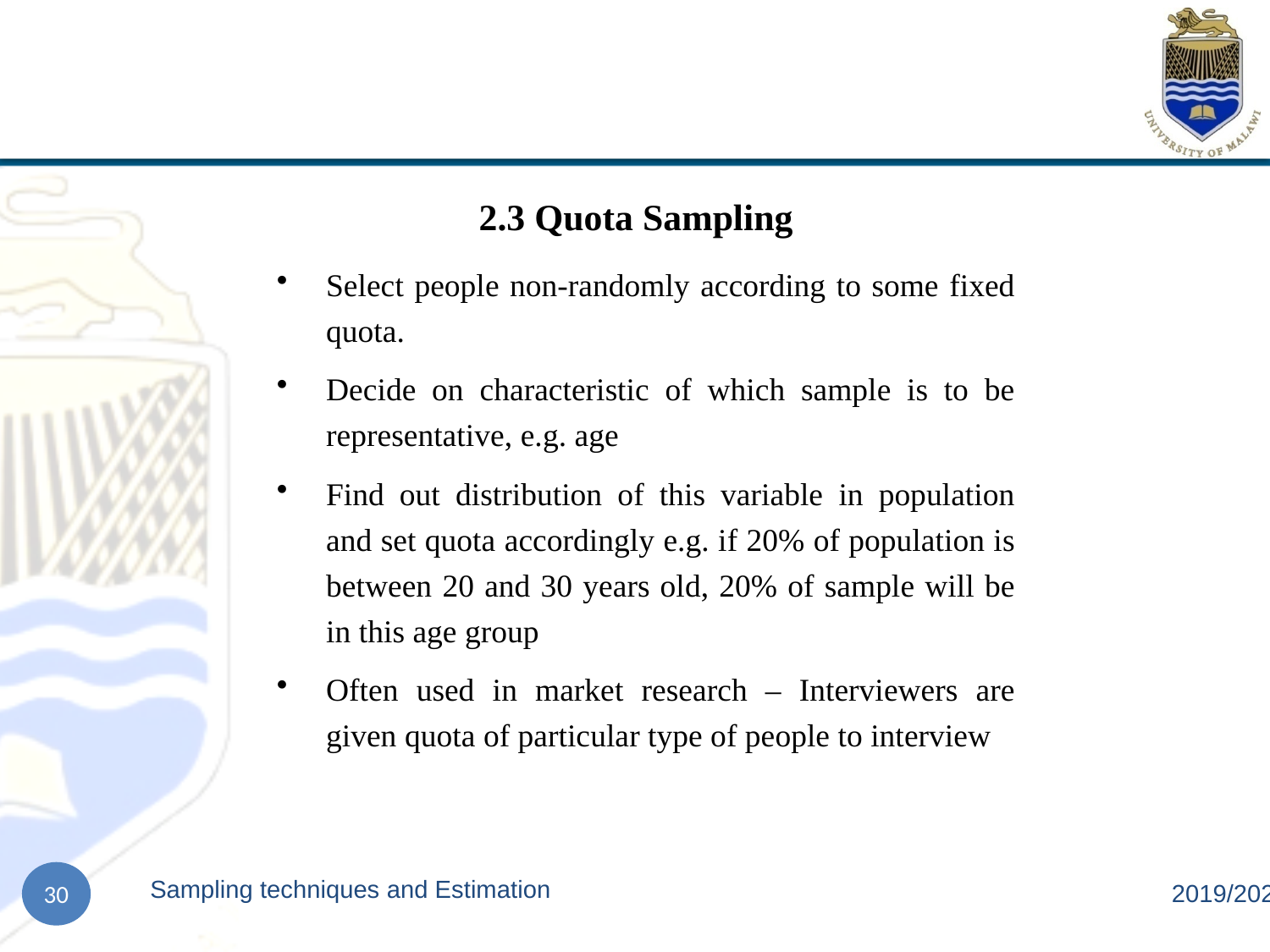

2.3 Quota Sampling
Select people non-randomly according to some fixed quota.
Decide on characteristic of which sample is to be representative, e.g. age
Find out distribution of this variable in population and set quota accordingly e.g. if 20% of population is between 20 and 30 years old, 20% of sample will be in this age group
Often used in market research – Interviewers are given quota of particular type of people to interview
Sampling techniques and Estimation
2019/2020
30